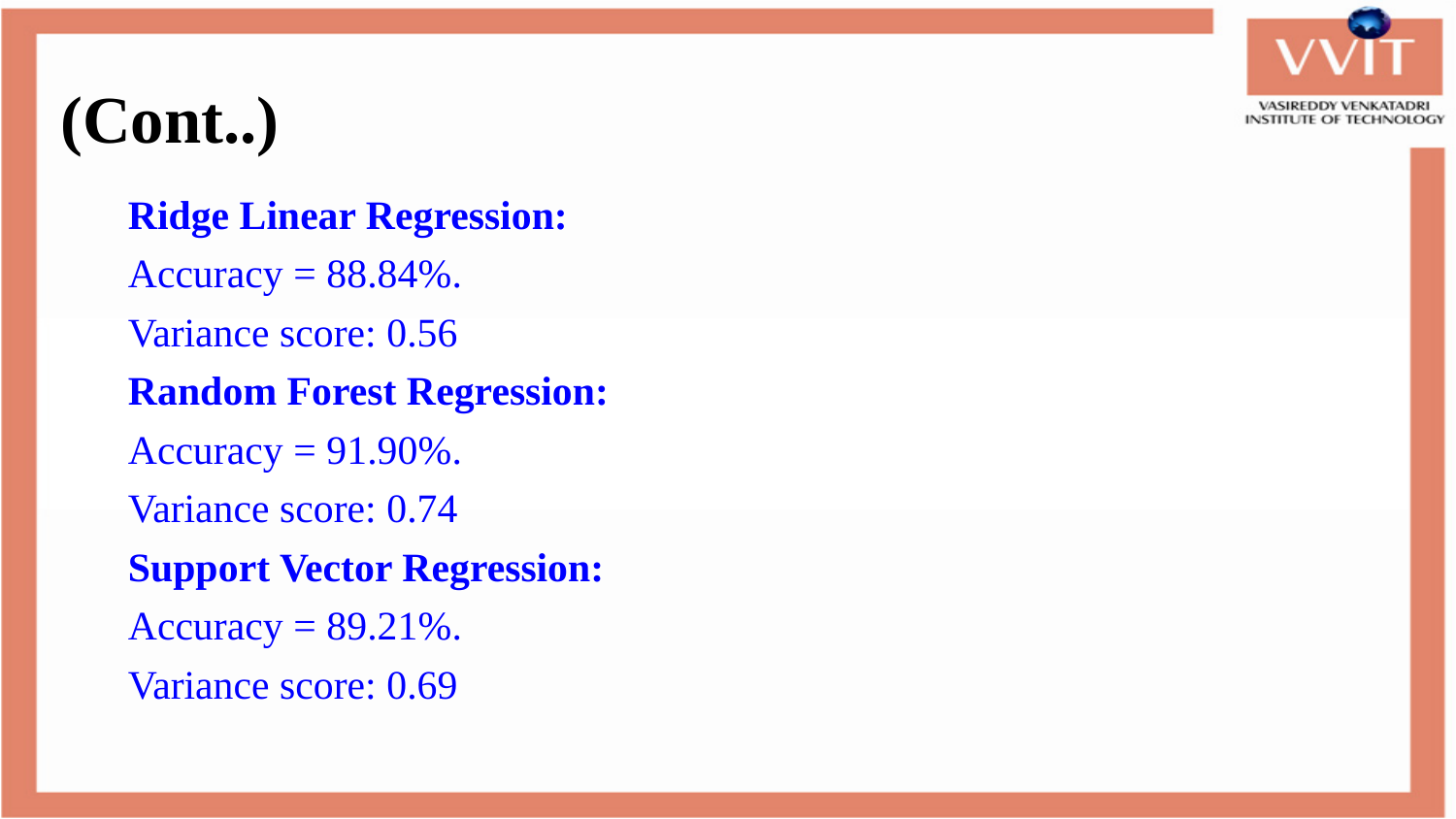

# (Cont..)
Ridge Linear Regression:
Accuracy = 88.84%.
Variance score: 0.56
Random Forest Regression:
Accuracy = 91.90%.
Variance score: 0.74
Support Vector Regression:
Accuracy = 89.21%.
Variance score: 0.69